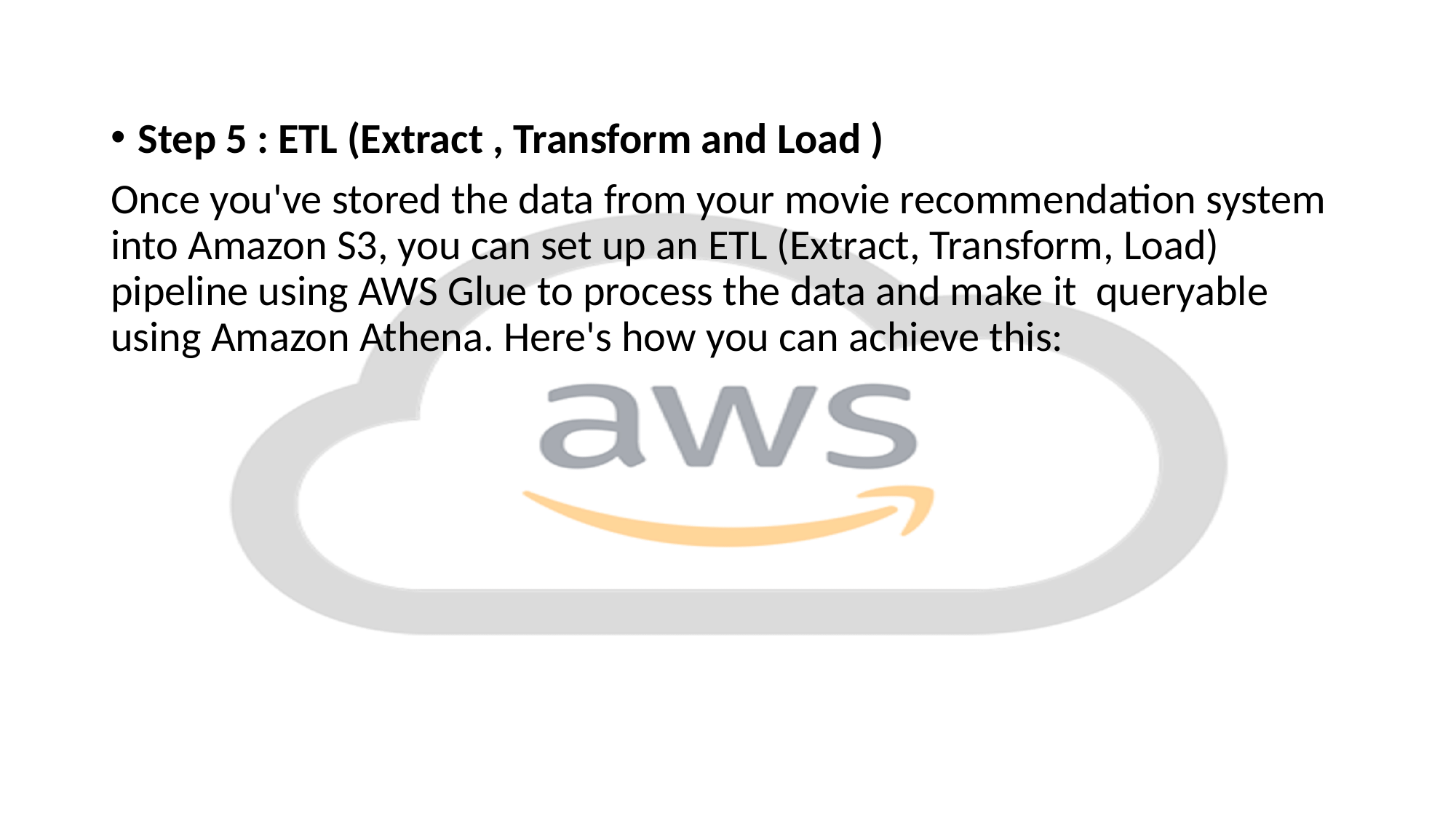

#
Step 5 : ETL (Extract , Transform and Load )
Once you've stored the data from your movie recommendation system into Amazon S3, you can set up an ETL (Extract, Transform, Load) pipeline using AWS Glue to process the data and make it  queryable using Amazon Athena. Here's how you can achieve this: